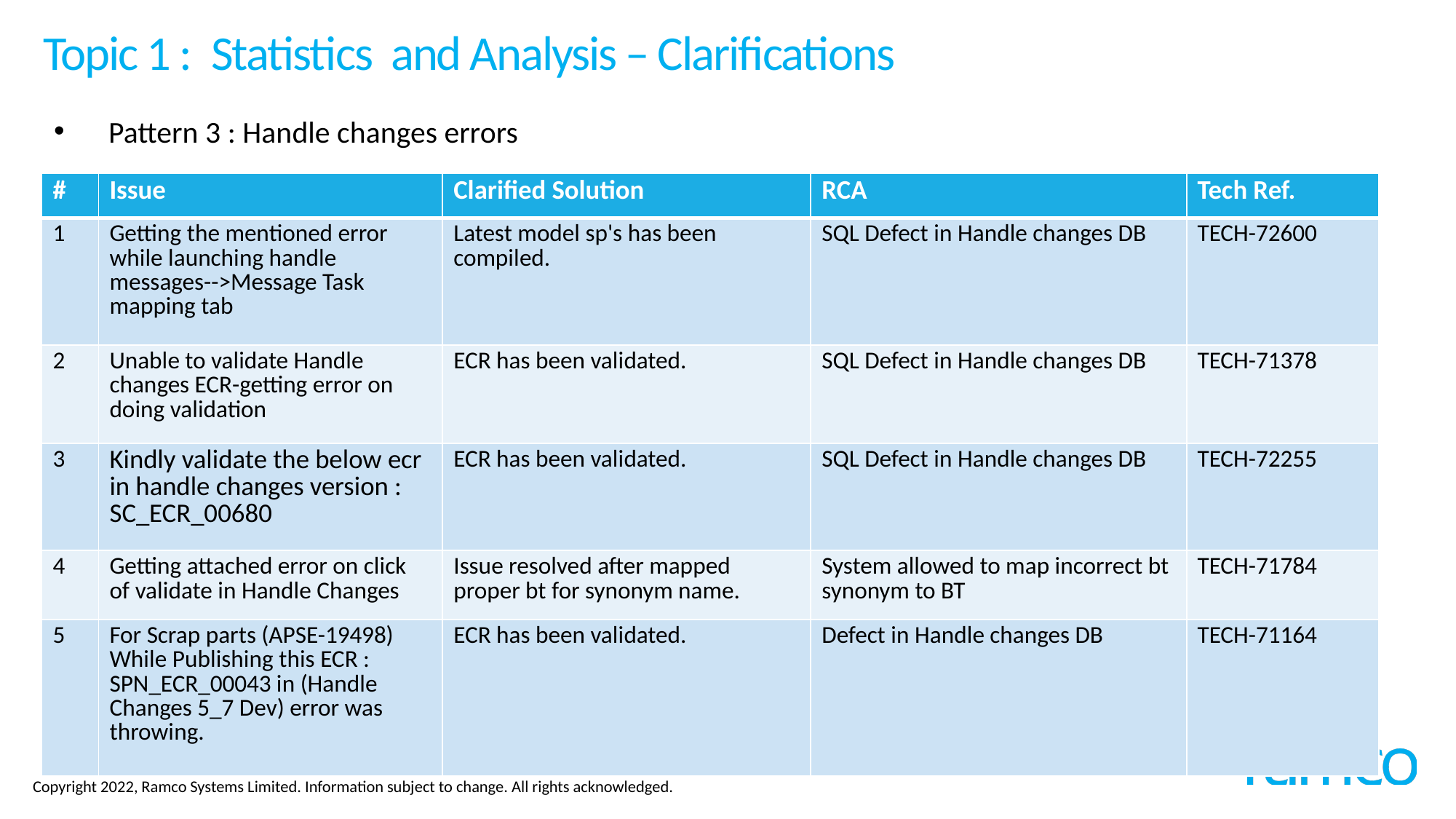

# Topic 1 :  Statistics  and Analysis – Clarifications
Pattern 3 : Handle changes errors
| # | Issue | Clarified Solution | RCA | Tech Ref. |
| --- | --- | --- | --- | --- |
| 1 | Getting the mentioned error while launching handle messages-->Message Task mapping tab | Latest model sp's has been compiled. | SQL Defect in Handle changes DB | TECH-72600 |
| 2 | Unable to validate Handle changes ECR-getting error on doing validation | ECR has been validated. | SQL Defect in Handle changes DB | TECH-71378 |
| 3 | Kindly validate the below ecr in handle changes version : SC\_ECR\_00680 | ECR has been validated. | SQL Defect in Handle changes DB | TECH-72255 |
| 4 | Getting attached error on click of validate in Handle Changes | Issue resolved after mapped proper bt for synonym name. | System allowed to map incorrect bt synonym to BT | TECH-71784 |
| 5 | For Scrap parts (APSE-19498) While Publishing this ECR : SPN\_ECR\_00043 in (Handle Changes 5\_7 Dev) error was throwing. | ECR has been validated. | Defect in Handle changes DB | TECH-71164 |